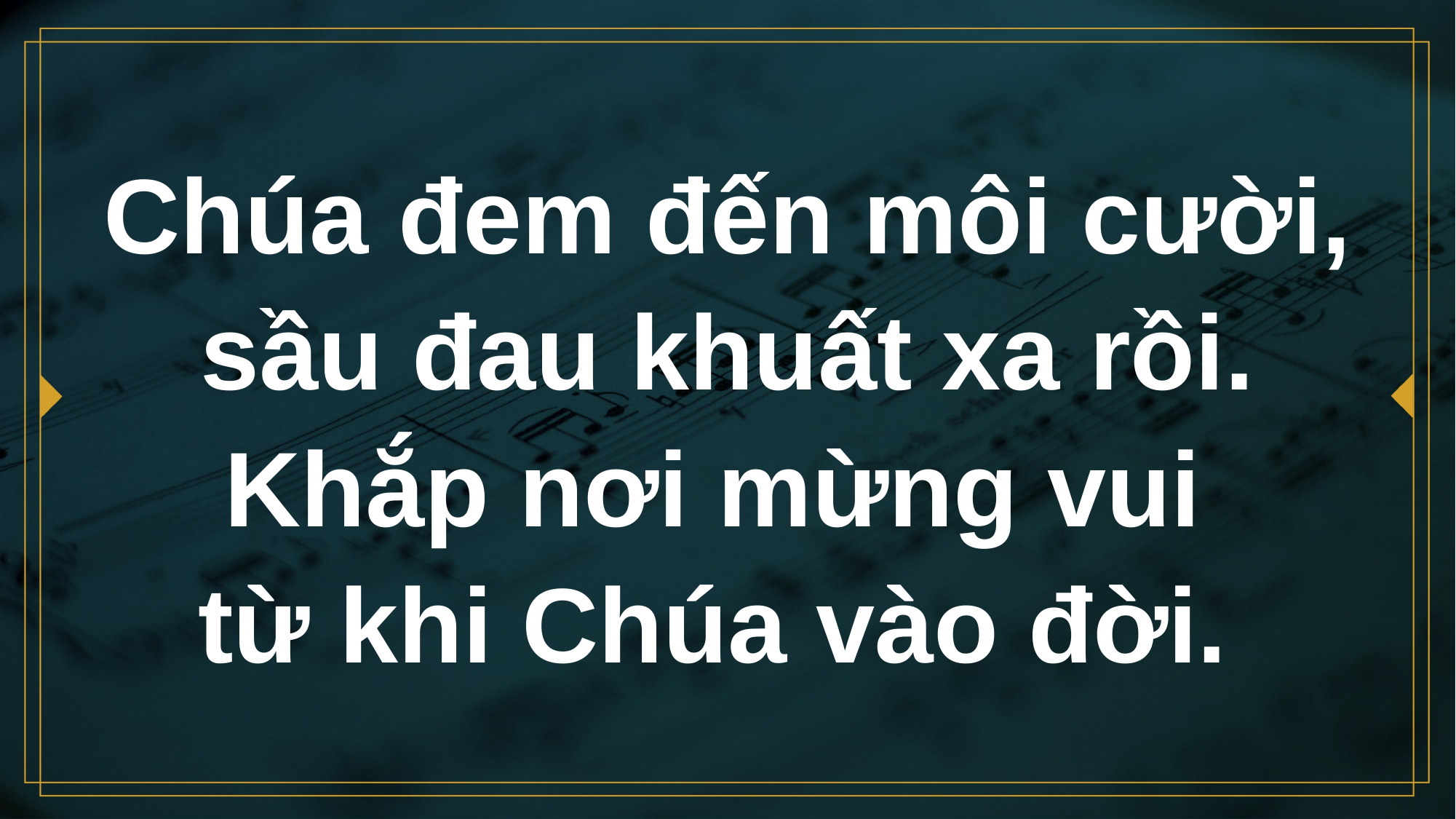

# Chúa đem đến môi cười, sầu đau khuất xa rồi. Khắp nơi mừng vui từ khi Chúa vào đời.